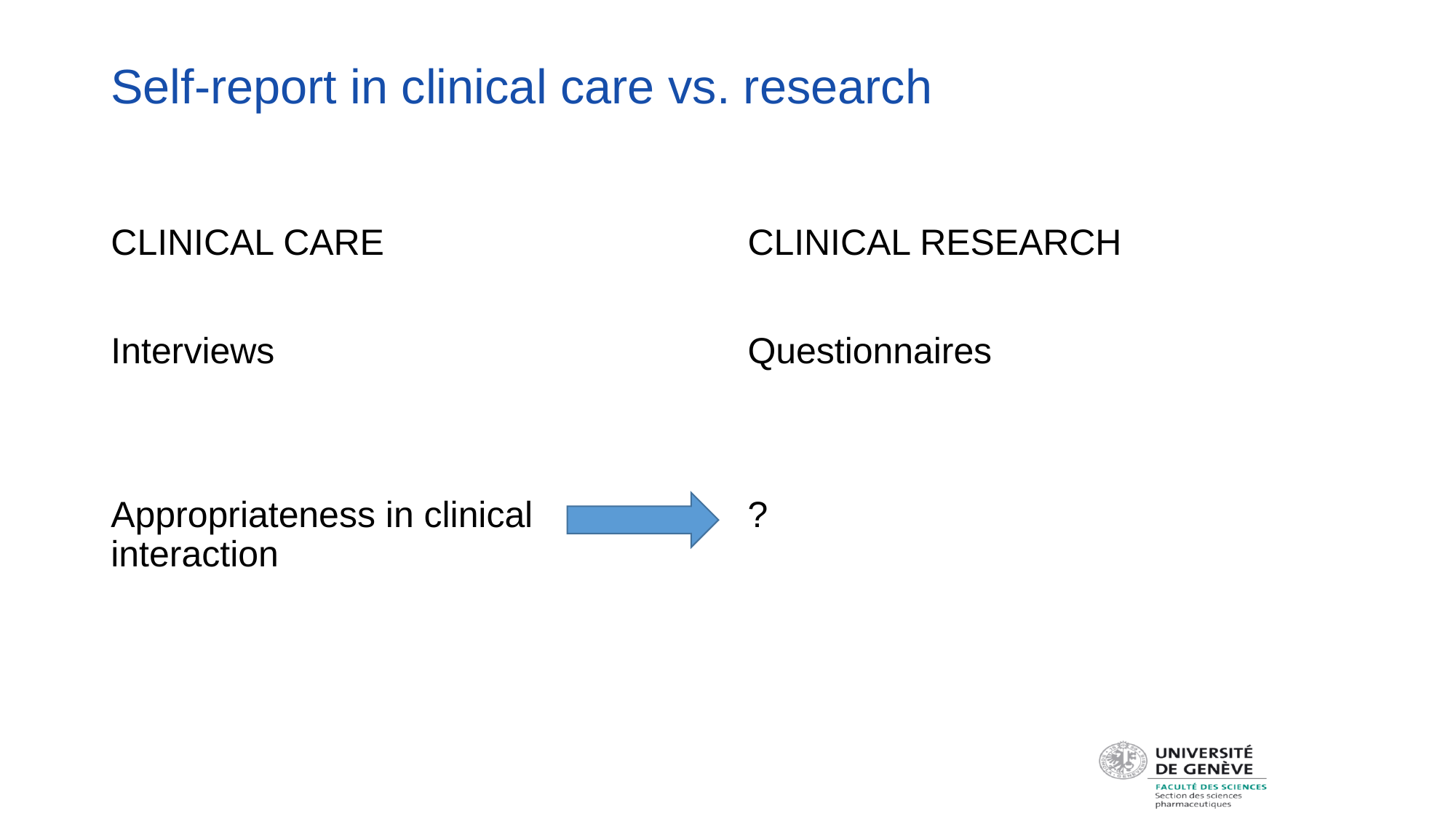

# Self-report in clinical care vs. research
CLINICAL CARE

Interviews

Appropriateness in clinical interaction
CLINICAL RESEARCH

Questionnaires

?